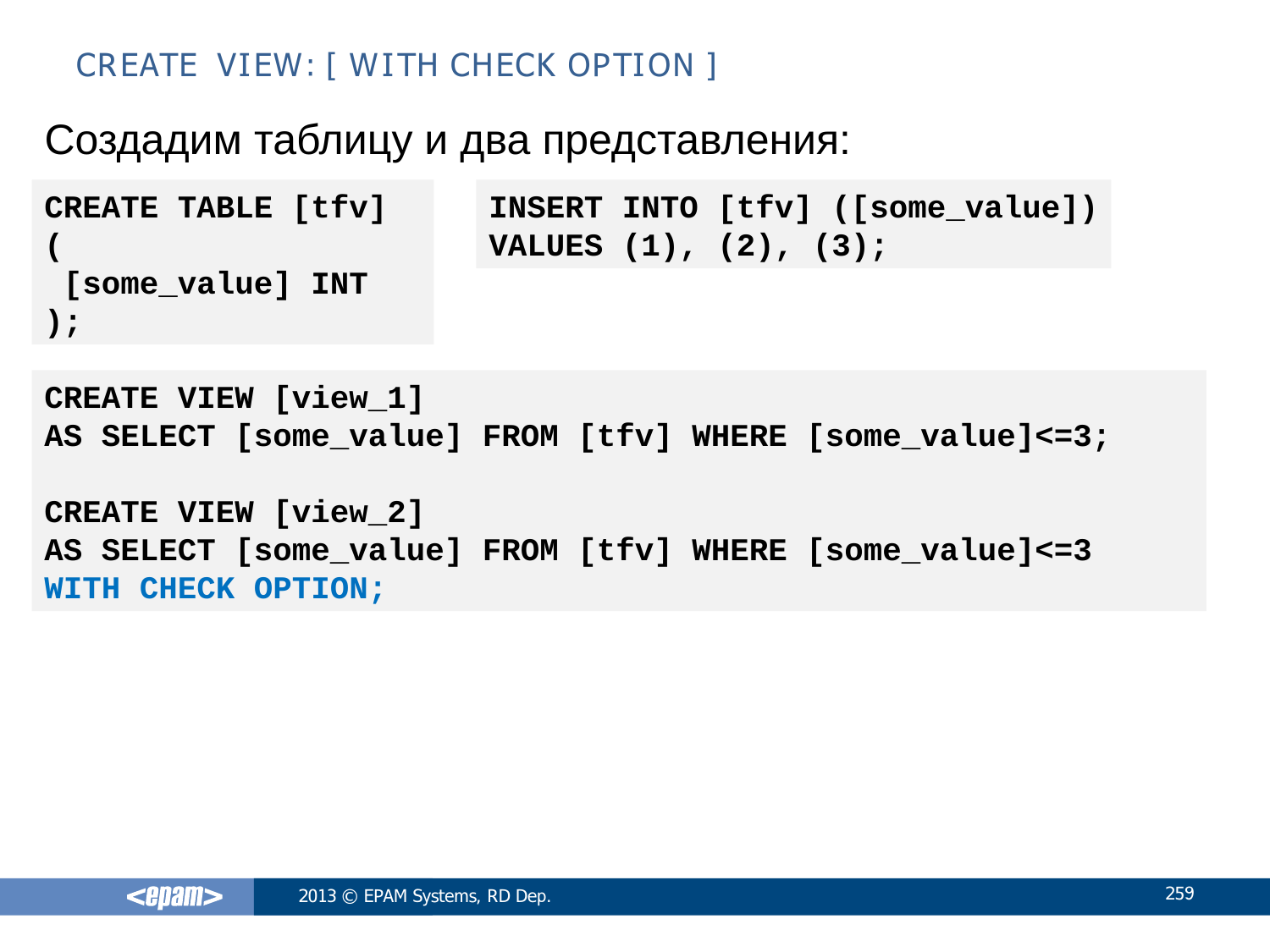

# CREATE  VIEW: [ WITH CHECK OPTION ]
Создадим таблицу и два представления:
CREATE TABLE [tfv]
(
 [some_value] INT
);
INSERT INTO [tfv] ([some_value])
VALUES (1), (2), (3);
CREATE VIEW [view_1]
AS SELECT [some_value] FROM [tfv] WHERE [some_value]<=3;

CREATE VIEW [view_2]
AS SELECT [some_value] FROM [tfv] WHERE [some_value]<=3
WITH CHECK OPTION;
259
2013 © EPAM Systems, RD Dep.